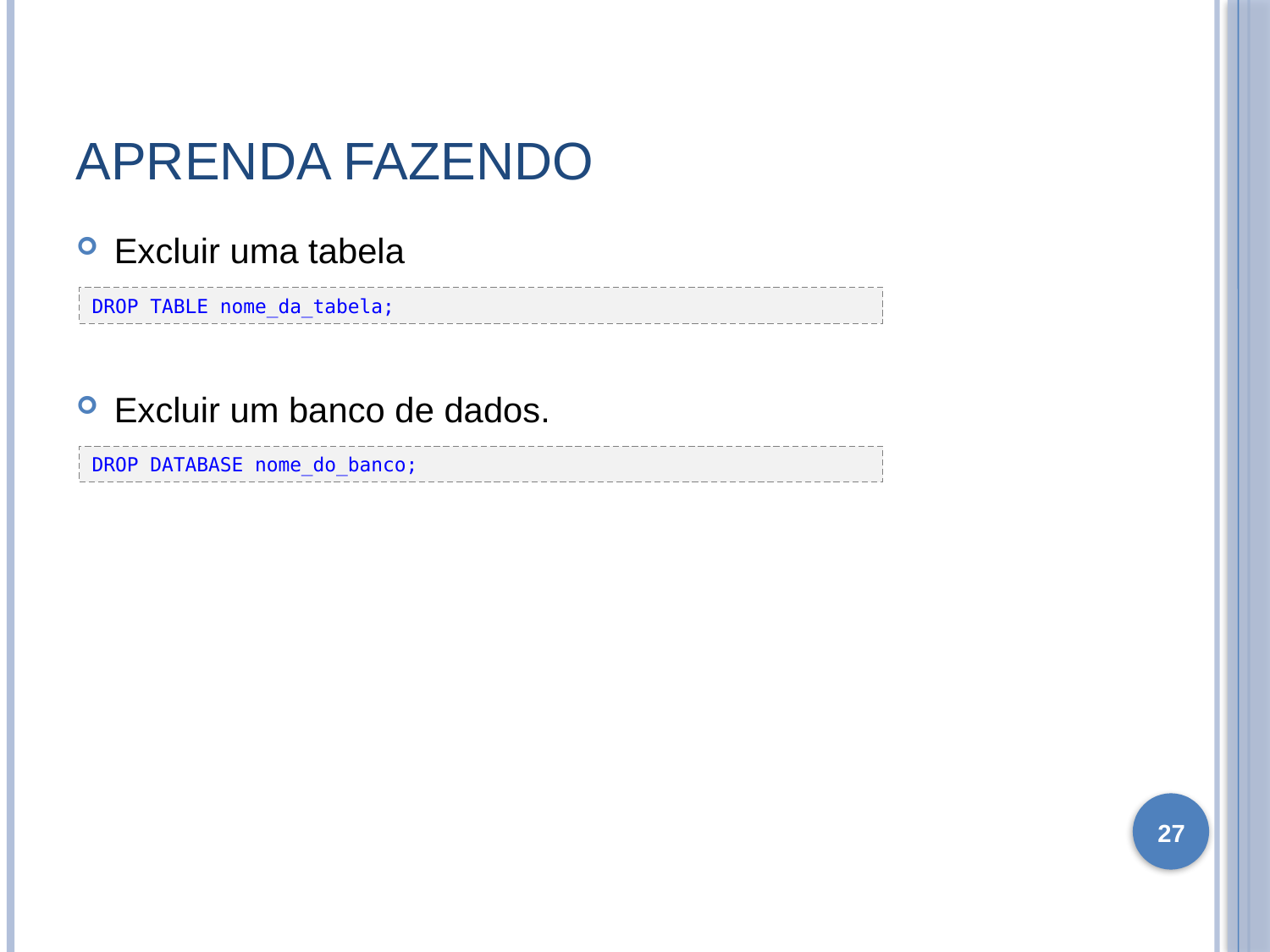

# Aprenda fazendo
Excluir uma tabela

Excluir um banco de dados.
DROP TABLE nome_da_tabela;
DROP DATABASE nome_do_banco;
27